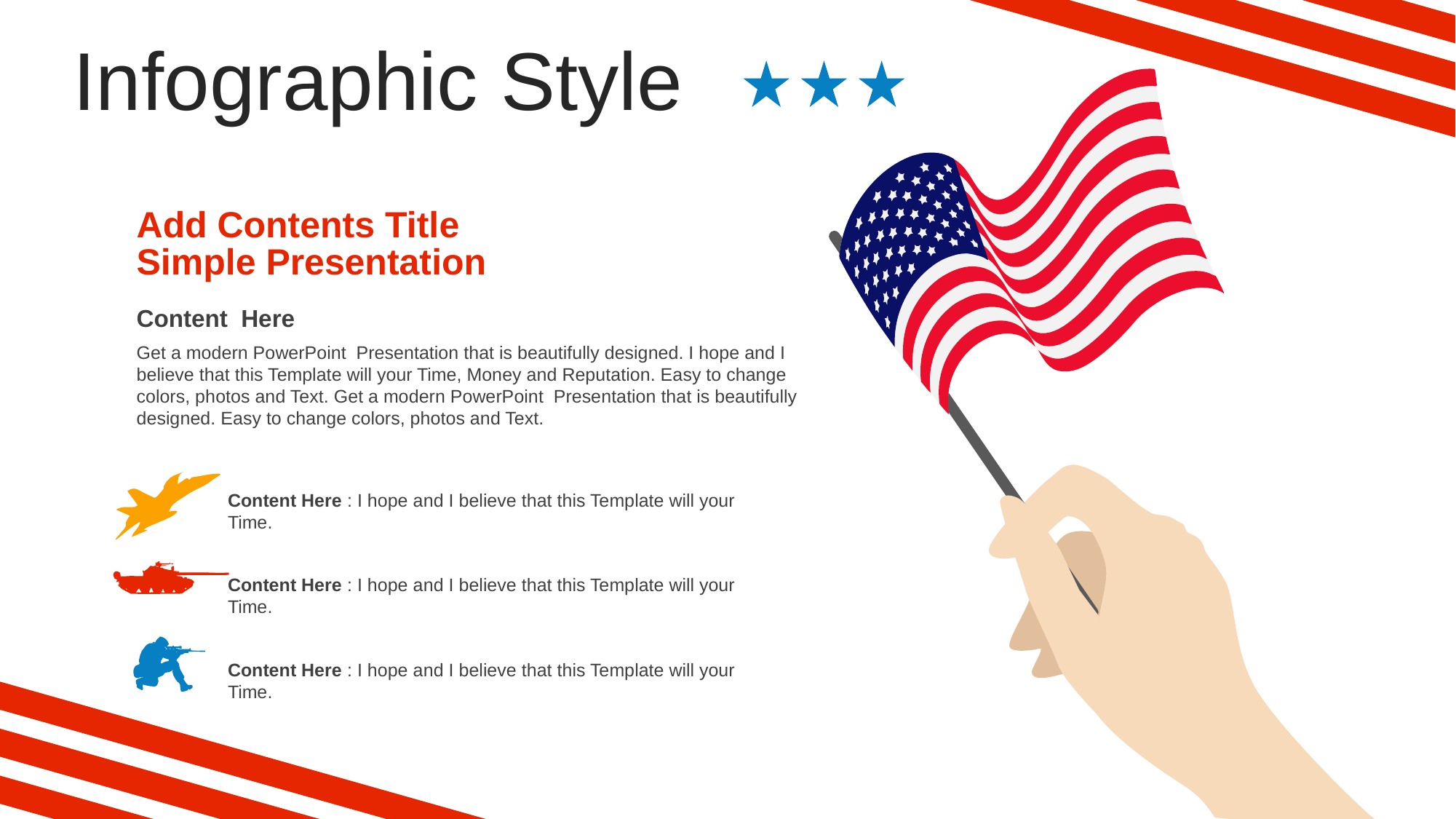

Infographic Style

Add Contents Title
Simple Presentation
Content  Here
Get a modern PowerPoint  Presentation that is beautifully designed. I hope and I believe that this Template will your Time, Money and Reputation. Easy to change colors, photos and Text. Get a modern PowerPoint  Presentation that is beautifully designed. Easy to change colors, photos and Text.

Content Here : I hope and I believe that this Template will your Time.

Content Here : I hope and I believe that this Template will your Time.

Content Here : I hope and I believe that this Template will your Time.